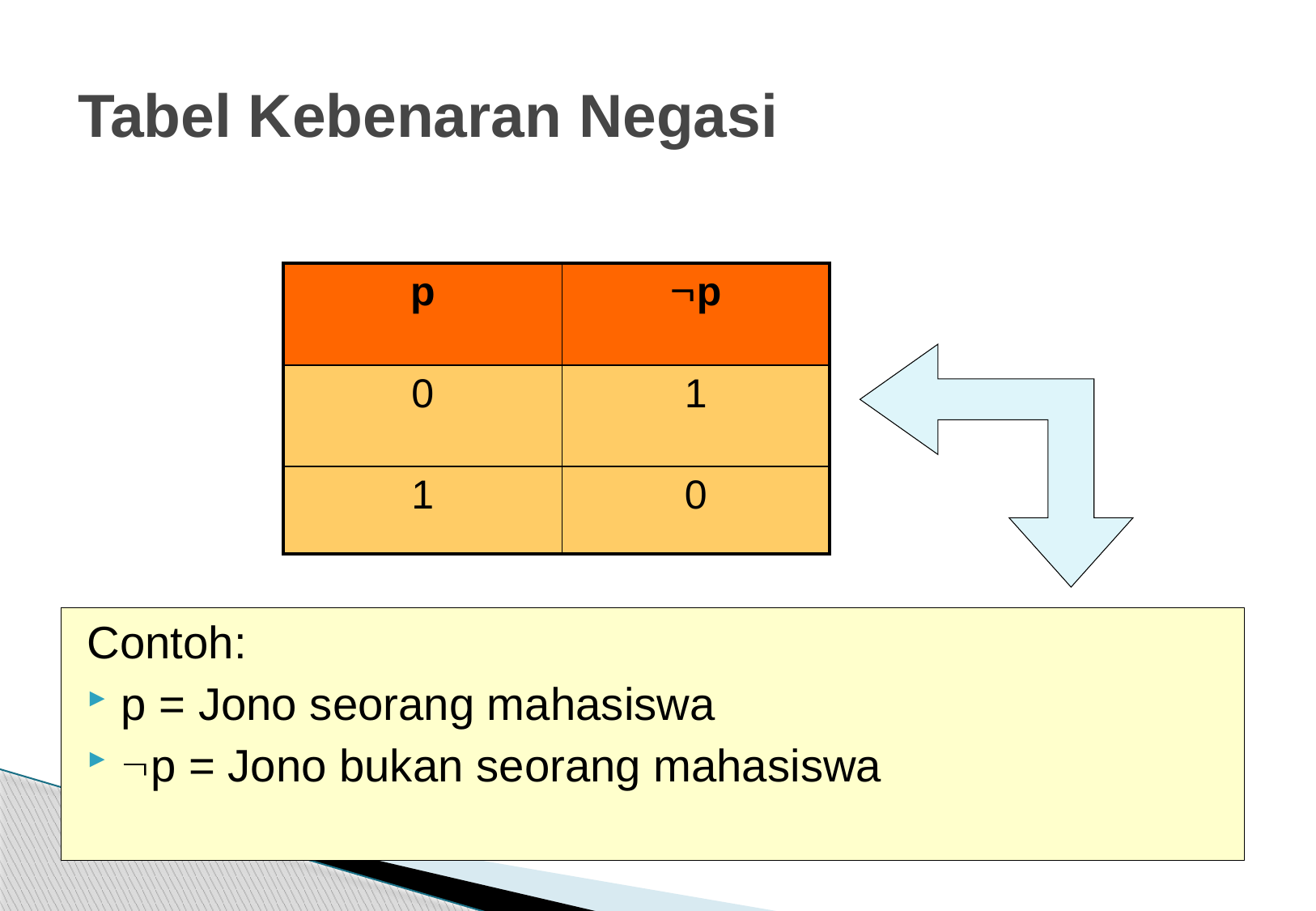

# Tabel Kebenaran Negasi
| p | ¬p |
| --- | --- |
| 0 | 1 |
| 1 | 0 |

Contoh:
p = Jono seorang mahasiswa
¬p = Jono bukan seorang mahasiswa